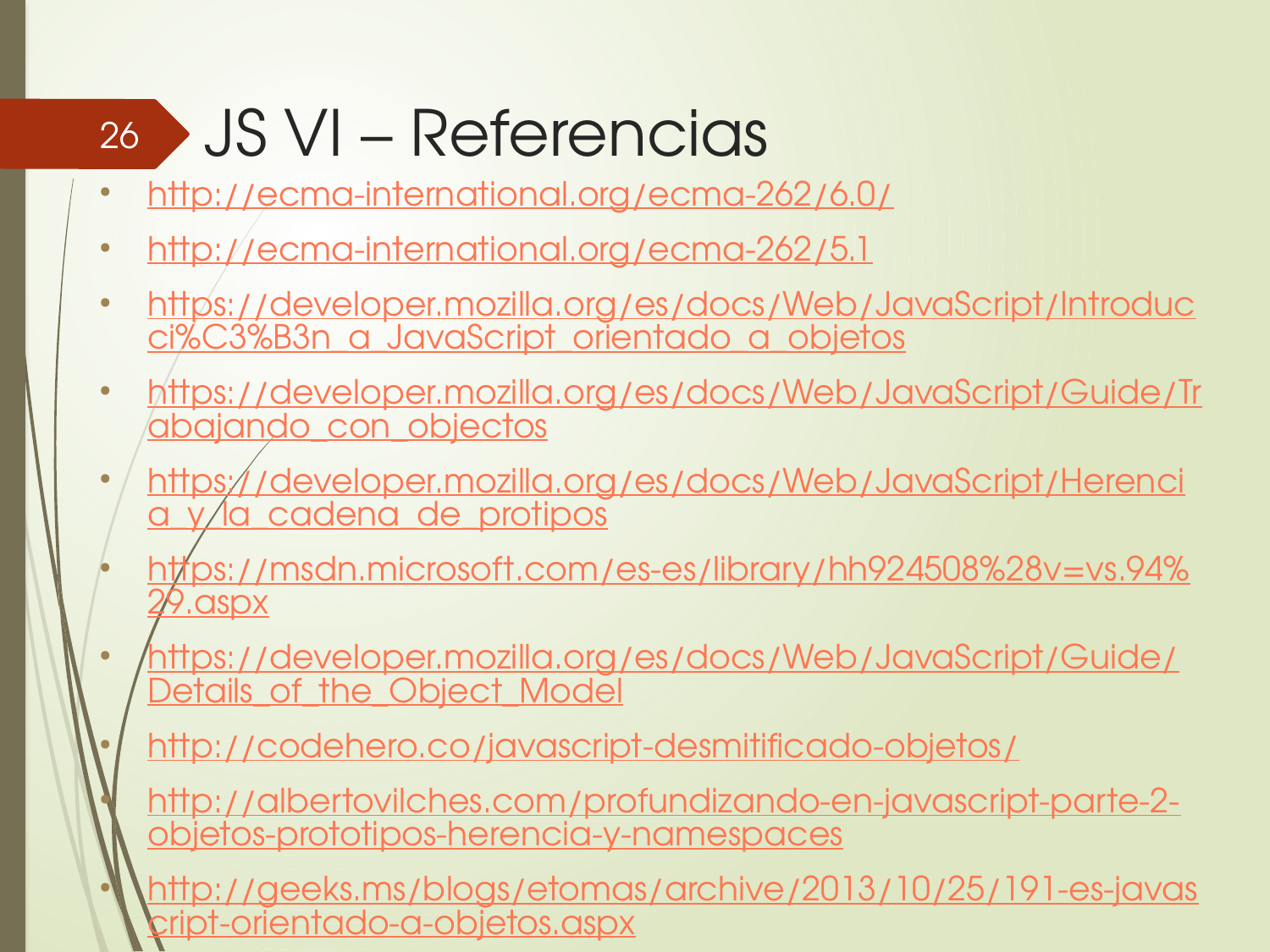

# JS VI – Referencias
26
http://ecma-international.org/ecma-262/6.0/
http://ecma-international.org/ecma-262/5.1
https://developer.mozilla.org/es/docs/Web/JavaScript/Introducci%C3%B3n_a_JavaScript_orientado_a_objetos
https://developer.mozilla.org/es/docs/Web/JavaScript/Guide/Trabajando_con_objectos
https://developer.mozilla.org/es/docs/Web/JavaScript/Herencia_y_la_cadena_de_protipos
https://msdn.microsoft.com/es-es/library/hh924508%28v=vs.94%29.aspx
https://developer.mozilla.org/es/docs/Web/JavaScript/Guide/Details_of_the_Object_Model
http://codehero.co/javascript-desmitificado-objetos/
http://albertovilches.com/profundizando-en-javascript-parte-2-objetos-prototipos-herencia-y-namespaces
http://geeks.ms/blogs/etomas/archive/2013/10/25/191-es-javascript-orientado-a-objetos.aspx
http://www.jmocana.eu/javascript-programacion-orientada-a-objetos-con-prototipos/
https://imbuzu.wordpress.com/2009/06/14/javascript-orientado-a-objetos-segun-buzu-los-metodos/
http://dmitrysoshnikov.com/ecmascript/javascript-the-core/
https://www.video2brain.com/es/cursos/programacion-orientada-a-objetos-en-javascript
https://carlosazaustre.es/blog/ecmascript-6-el-nuevo-estandar-de-javascript/